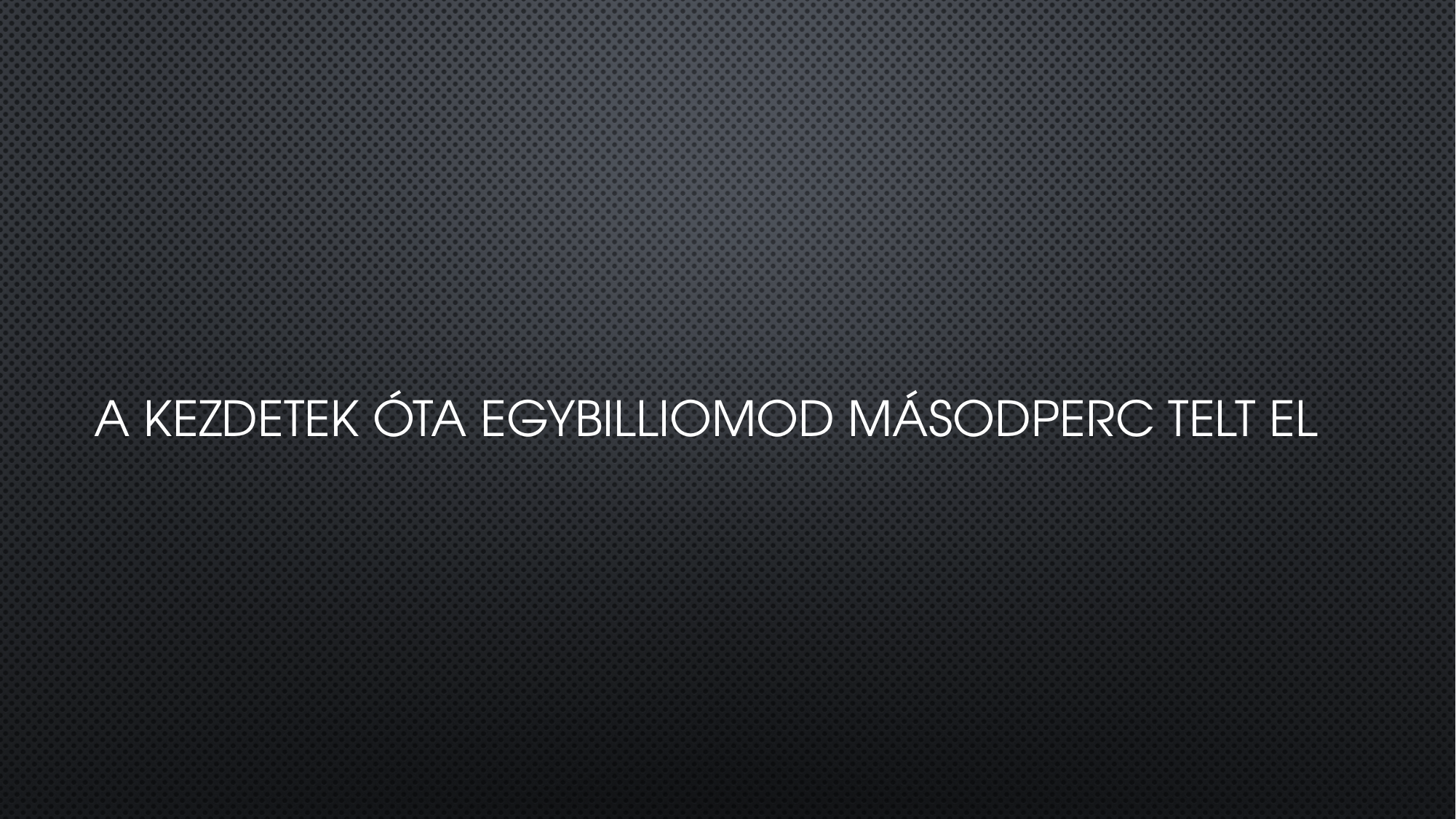

# A kezdetek óta egybilliomod másodperc telt el